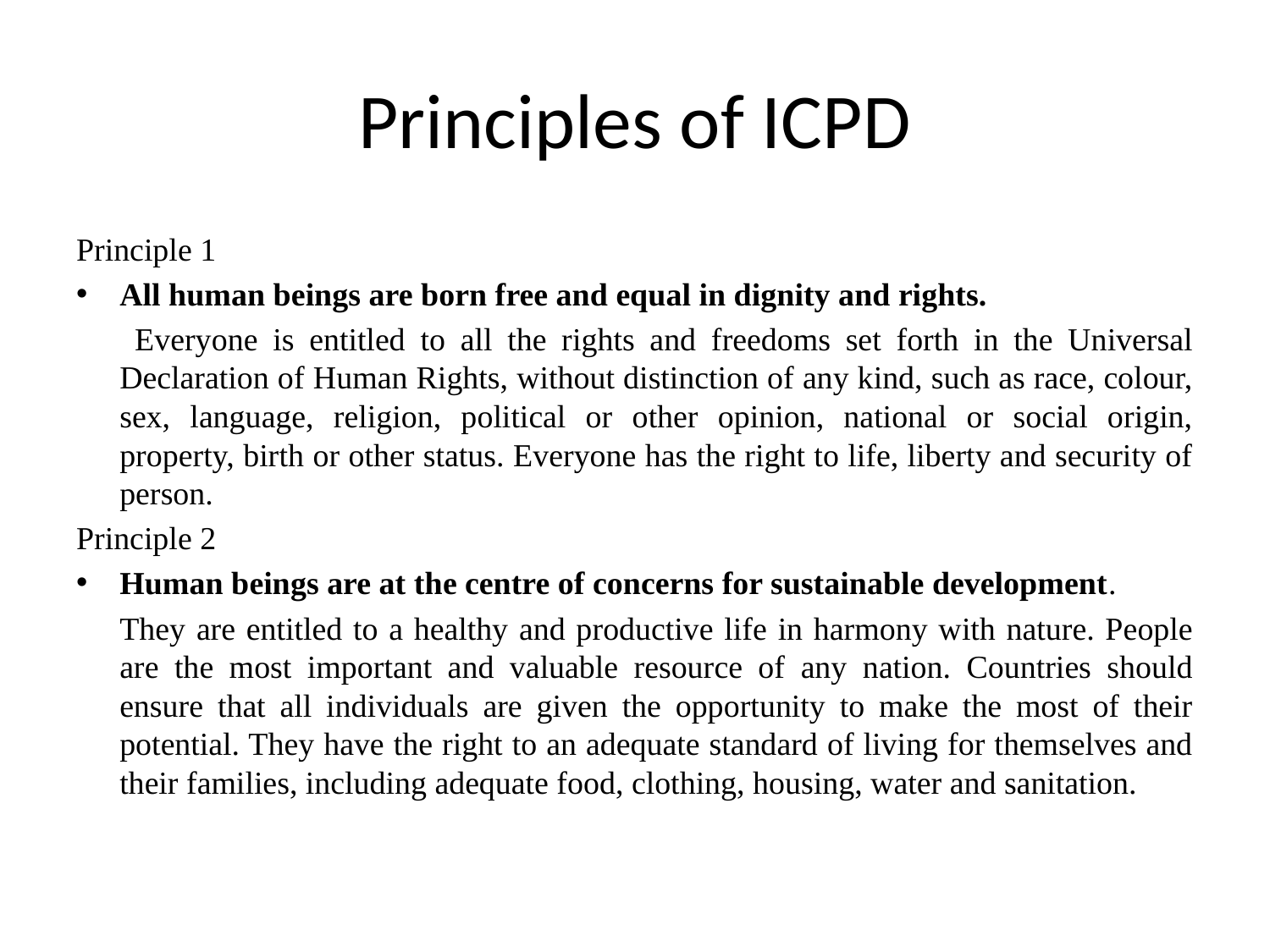

# Principles of ICPD
Principle 1
All human beings are born free and equal in dignity and rights.
	 Everyone is entitled to all the rights and freedoms set forth in the Universal Declaration of Human Rights, without distinction of any kind, such as race, colour, sex, language, religion, political or other opinion, national or social origin, property, birth or other status. Everyone has the right to life, liberty and security of person.
Principle 2
Human beings are at the centre of concerns for sustainable development.
	They are entitled to a healthy and productive life in harmony with nature. People are the most important and valuable resource of any nation. Countries should ensure that all individuals are given the opportunity to make the most of their potential. They have the right to an adequate standard of living for themselves and their families, including adequate food, clothing, housing, water and sanitation.